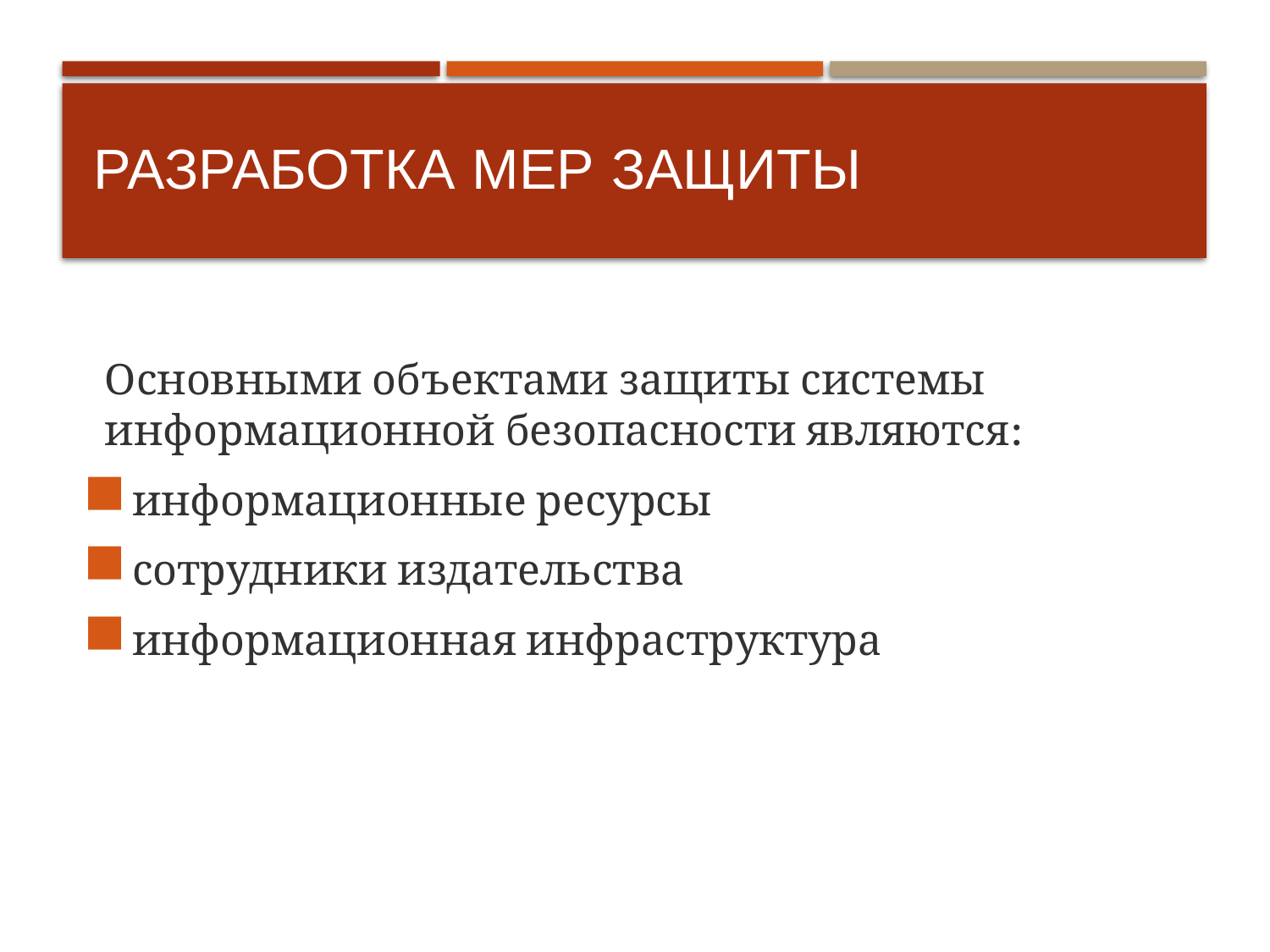

# Разработка мер защиты
Основными объектами защиты системы информационной безопасности являются:
информационные ресурсы
сотрудники издательства
информационная инфраструктура